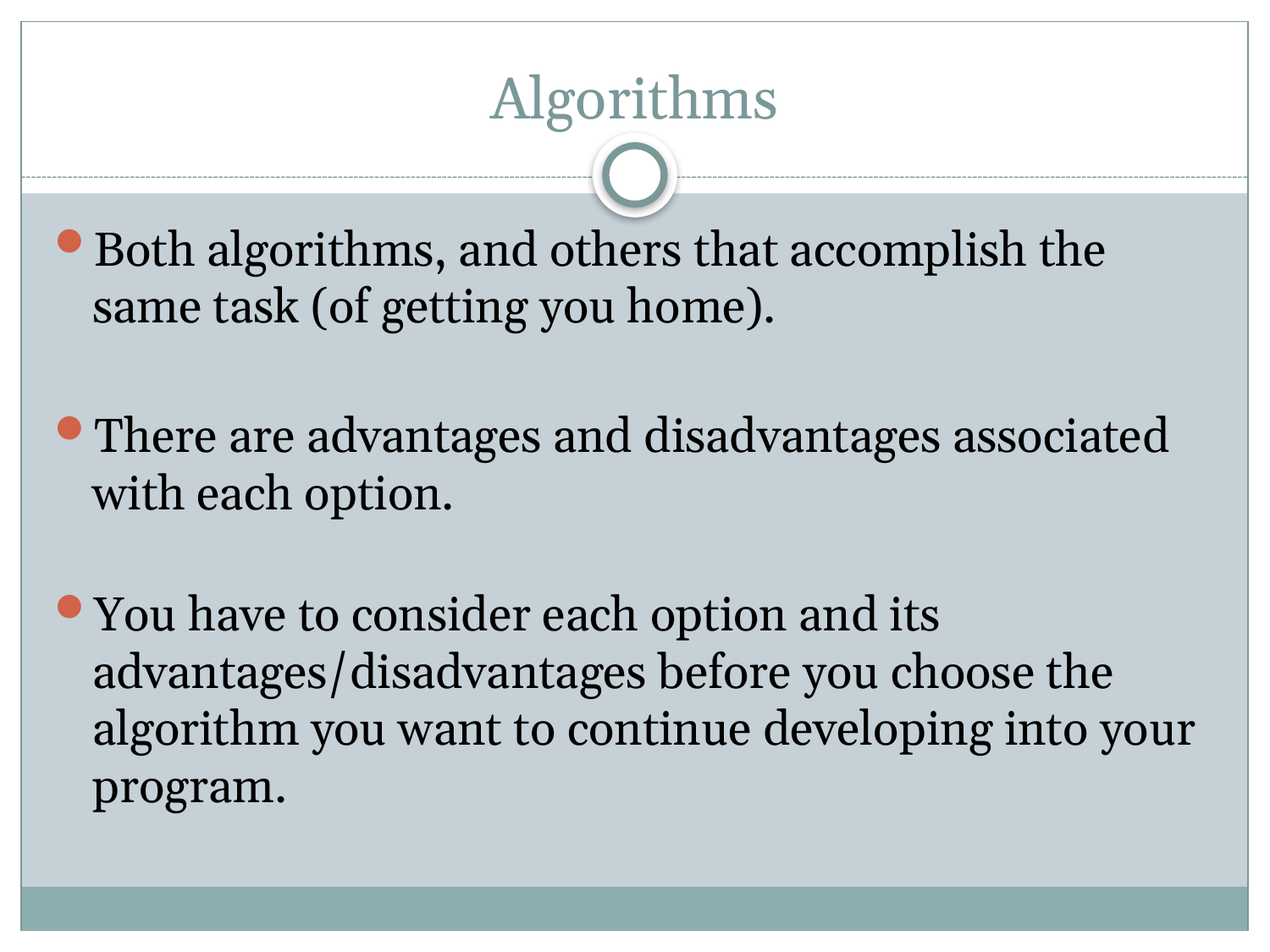

# Algorithms
Both algorithms, and others that accomplish the same task (of getting you home).

There are advantages and disadvantages associated with each option.

You have to consider each option and its advantages/disadvantages before you choose the algorithm you want to continue developing into your program.